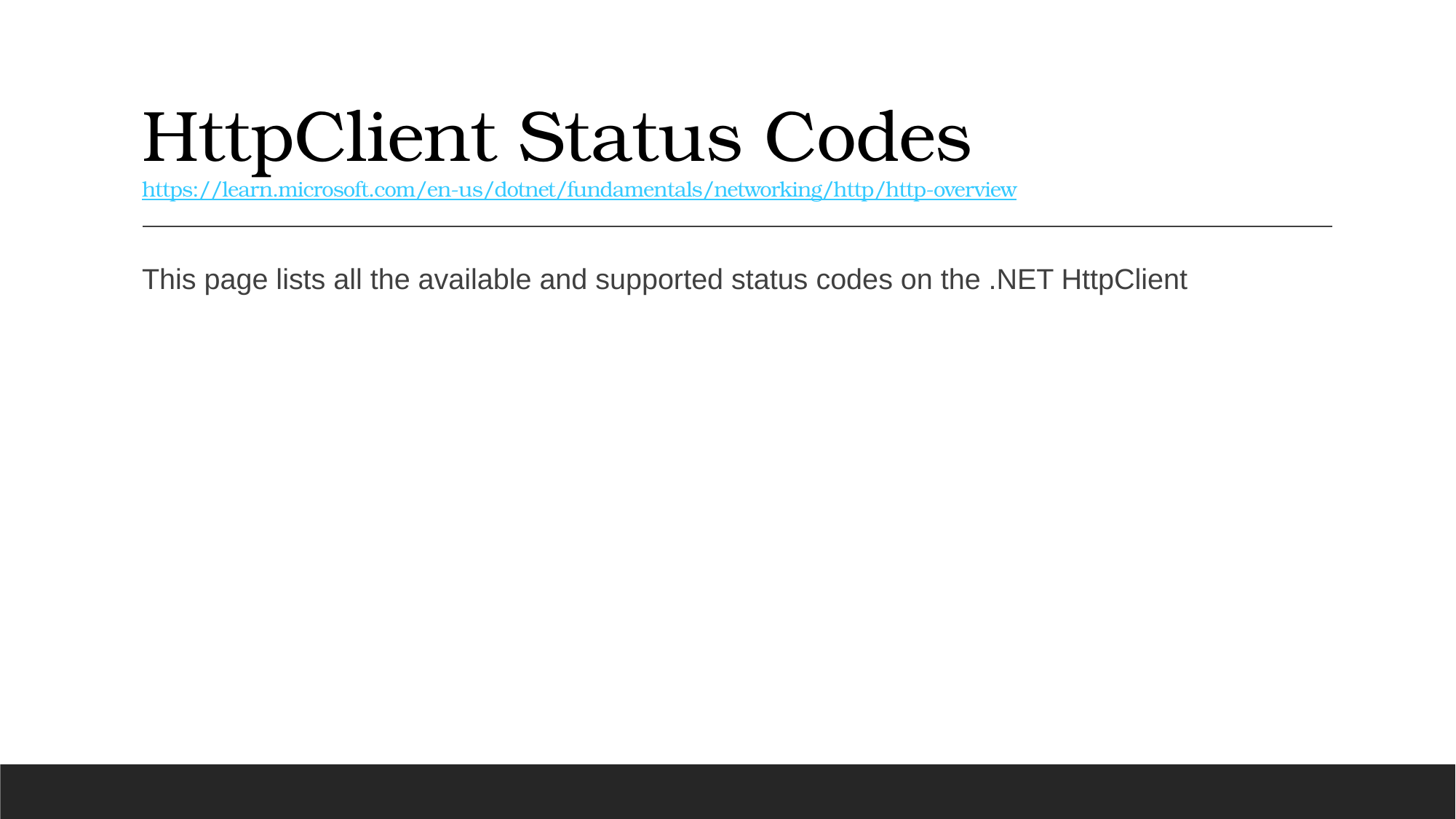

# HttpClient Status Codes https://learn.microsoft.com/en-us/dotnet/fundamentals/networking/http/http-overview
This page lists all the available and supported status codes on the .NET HttpClient